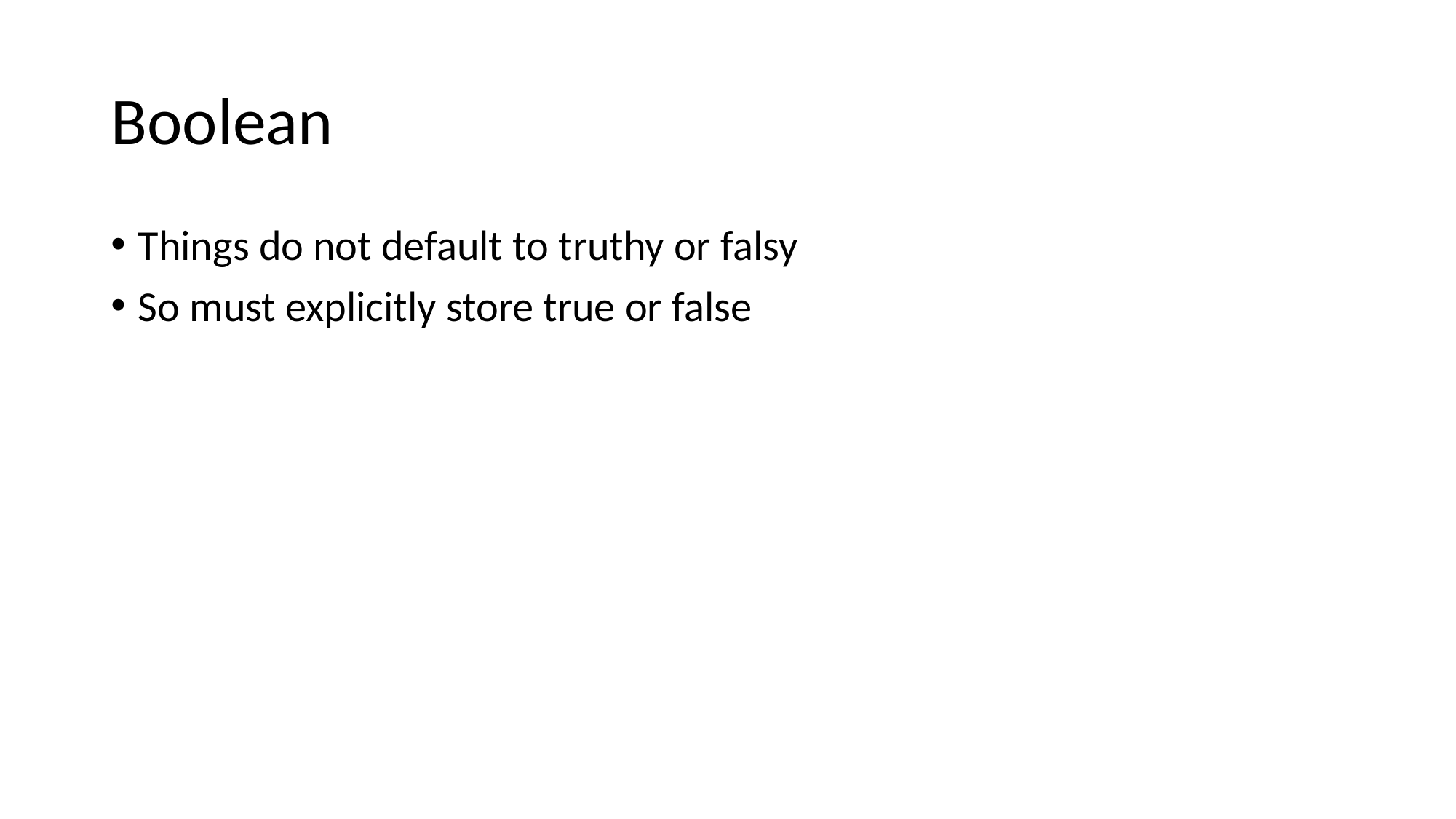

# Boolean
Things do not default to truthy or falsy
So must explicitly store true or false